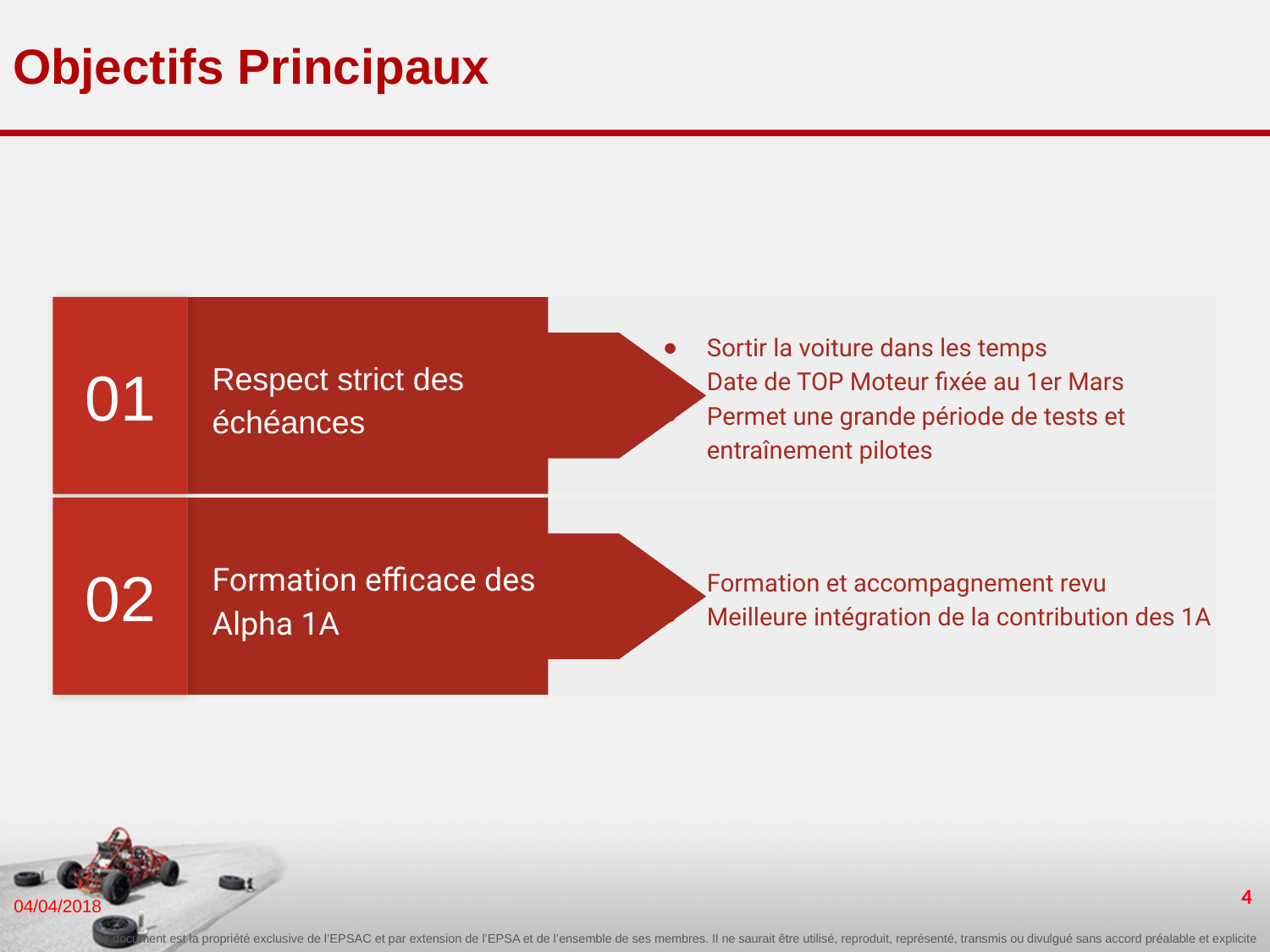

# Objectifs Principaux

01

Sortir la voiture dans les temps
Date de TOP Moteur fixée au 1er Mars
Permet une grande période de tests et entraînement pilotes
Respect strict des échéances

02

Formation et accompagnement revu
Meilleure intégration de la contribution des 1A
Formation efficace des Alpha 1A
4
04/04/2018